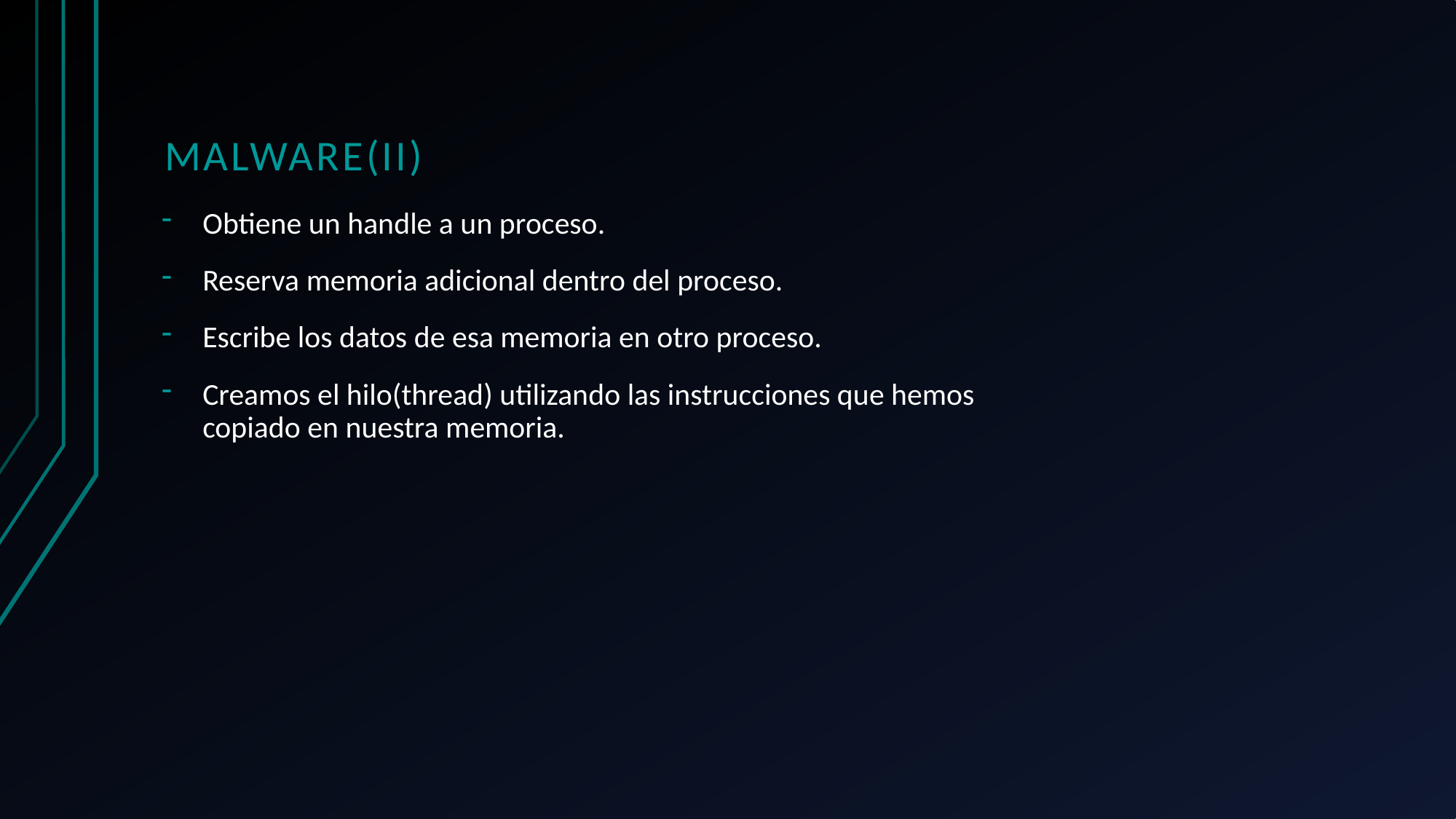

# Malware(II)
Obtiene un handle a un proceso.
Reserva memoria adicional dentro del proceso.
Escribe los datos de esa memoria en otro proceso.
Creamos el hilo(thread) utilizando las instrucciones que hemos copiado en nuestra memoria.